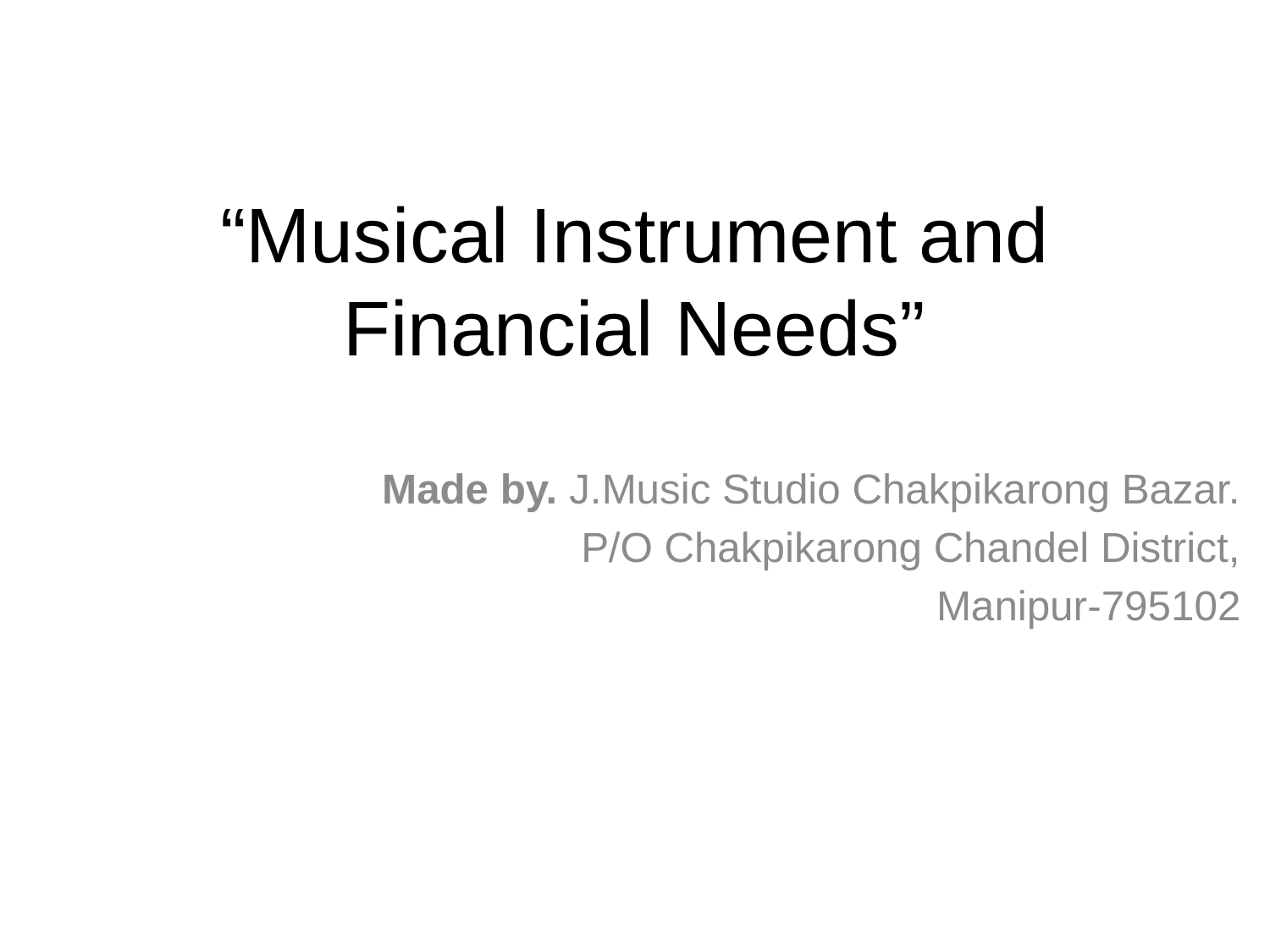

# “Musical Instrument and Financial Needs”
Made by. J.Music Studio Chakpikarong Bazar.
P/O Chakpikarong Chandel District,
Manipur-795102